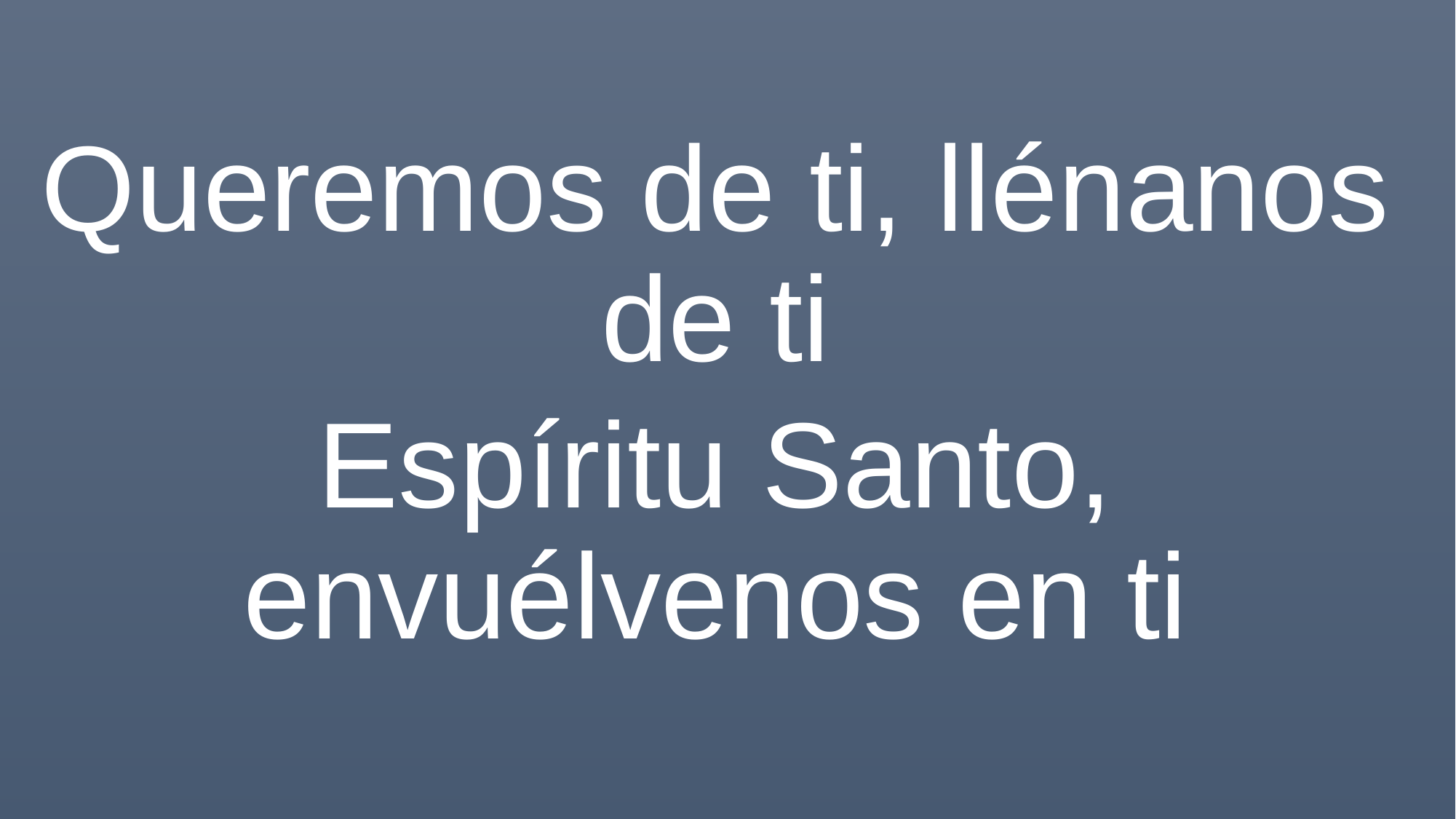

Queremos de ti, llénanos de ti
Espíritu Santo, envuélvenos en ti